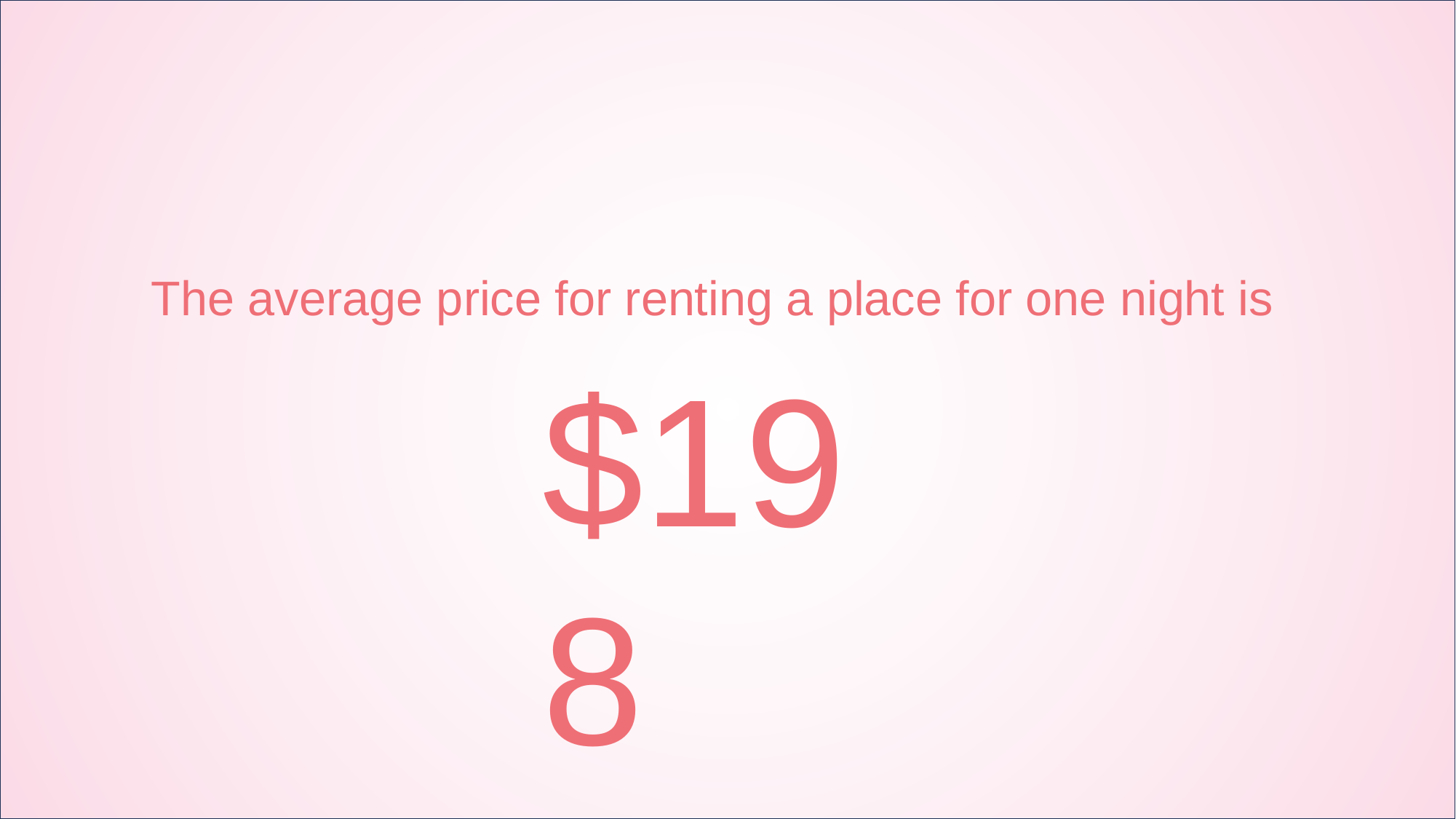

The average price for renting a place for one night is
$198